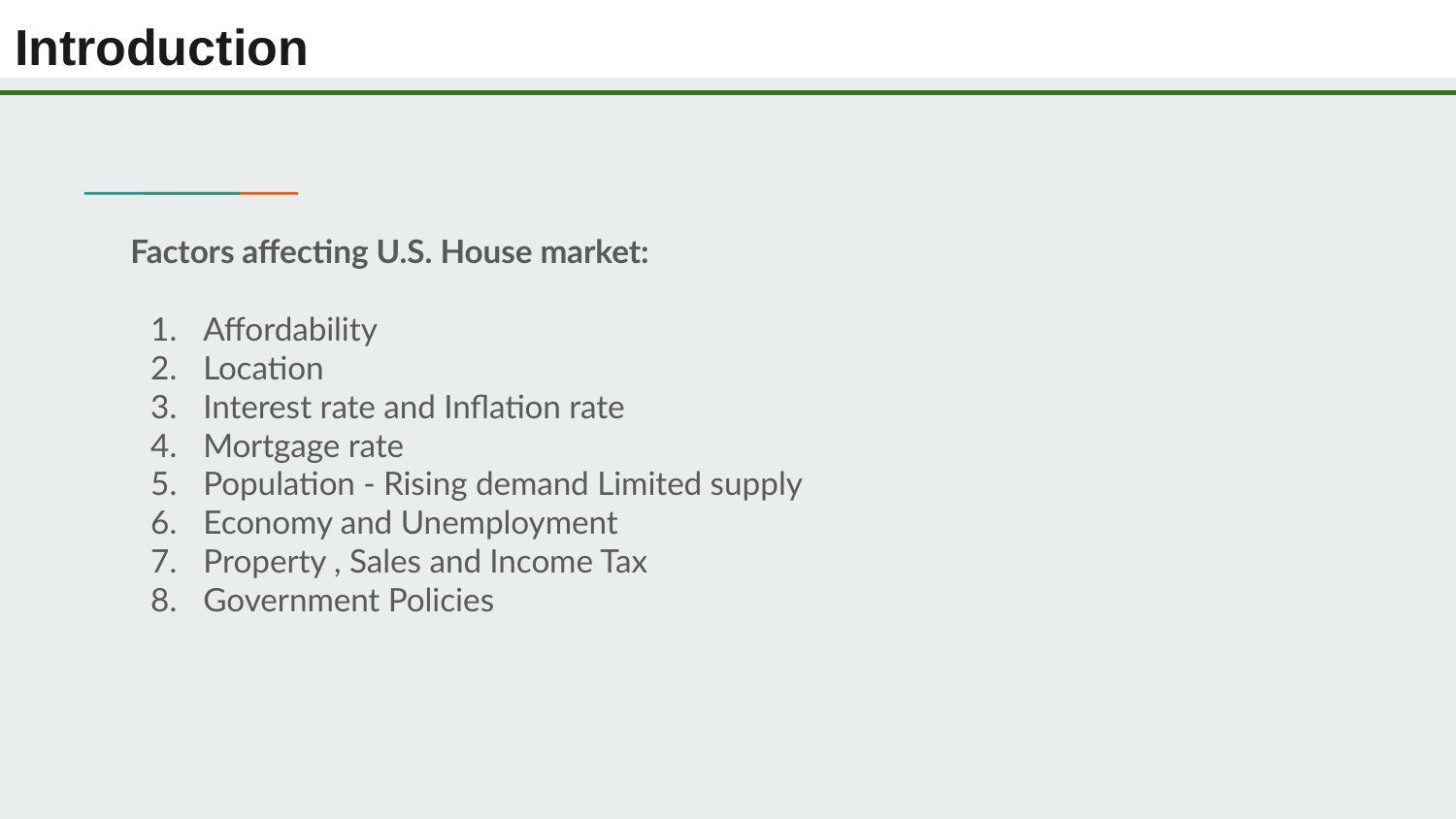

# Introduction
Factors affecting U.S. House market:

Affordability
Location
Interest rate and Inflation rate
Mortgage rate
Population - Rising demand Limited supply
Economy and Unemployment
Property , Sales and Income Tax
Government Policies